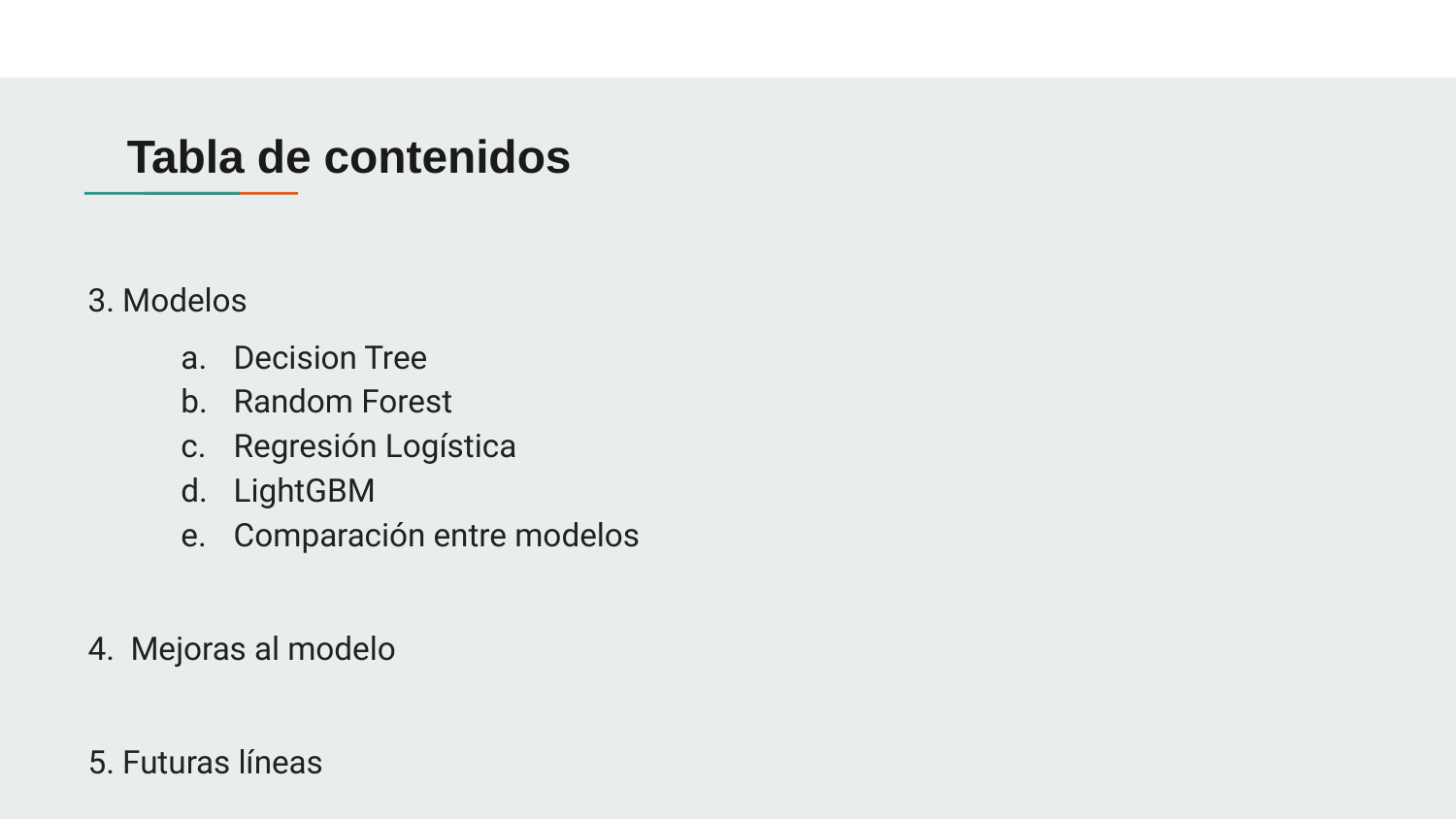

Tabla de contenidos
3. Modelos
Decision Tree
Random Forest
Regresión Logística
LightGBM
Comparación entre modelos

4.  Mejoras al modelo

5. Futuras líneas